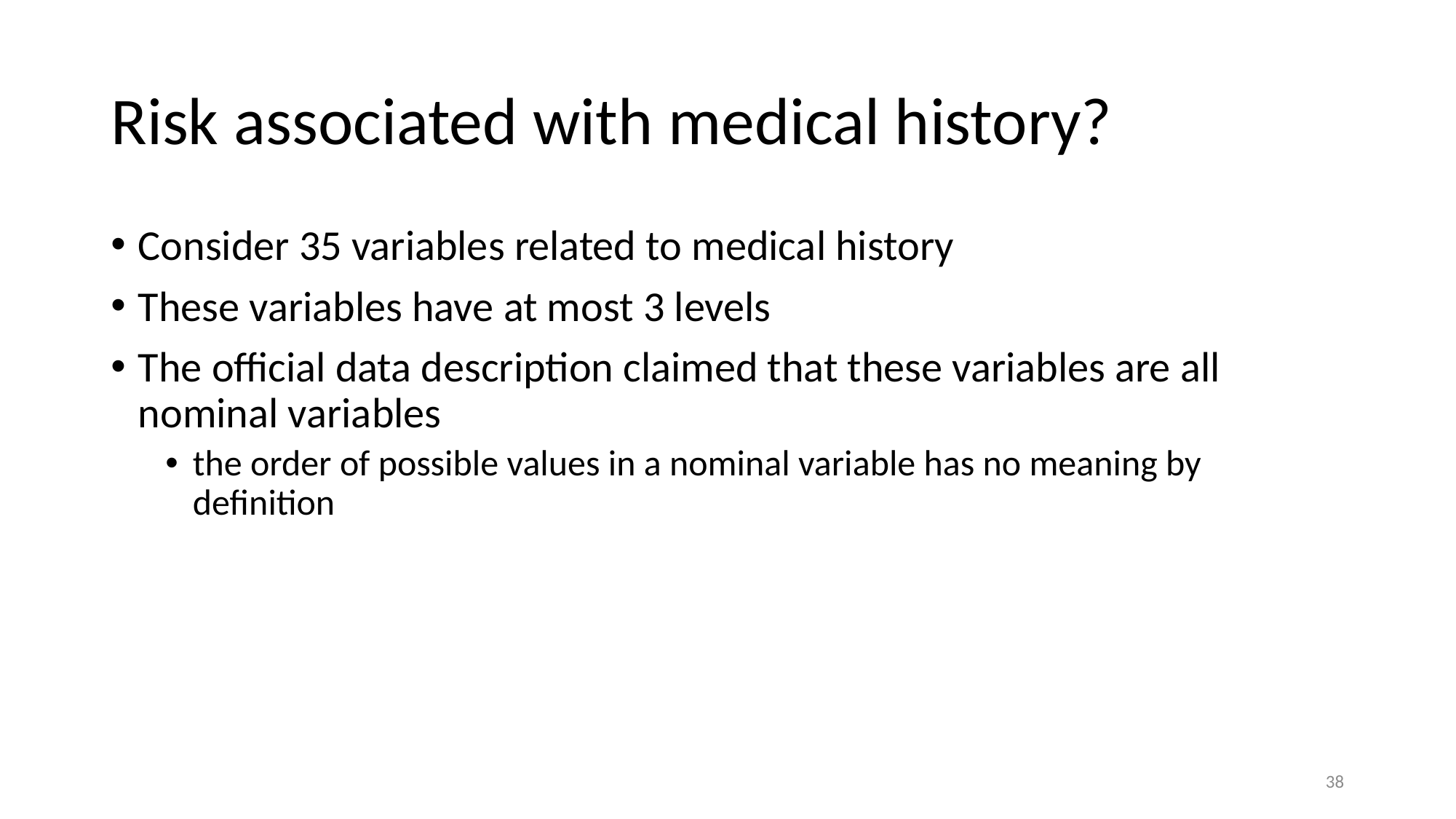

# Risk associated with medical history?
Consider 35 variables related to medical history
These variables have at most 3 levels
The official data description claimed that these variables are all nominal variables
the order of possible values in a nominal variable has no meaning by definition
38